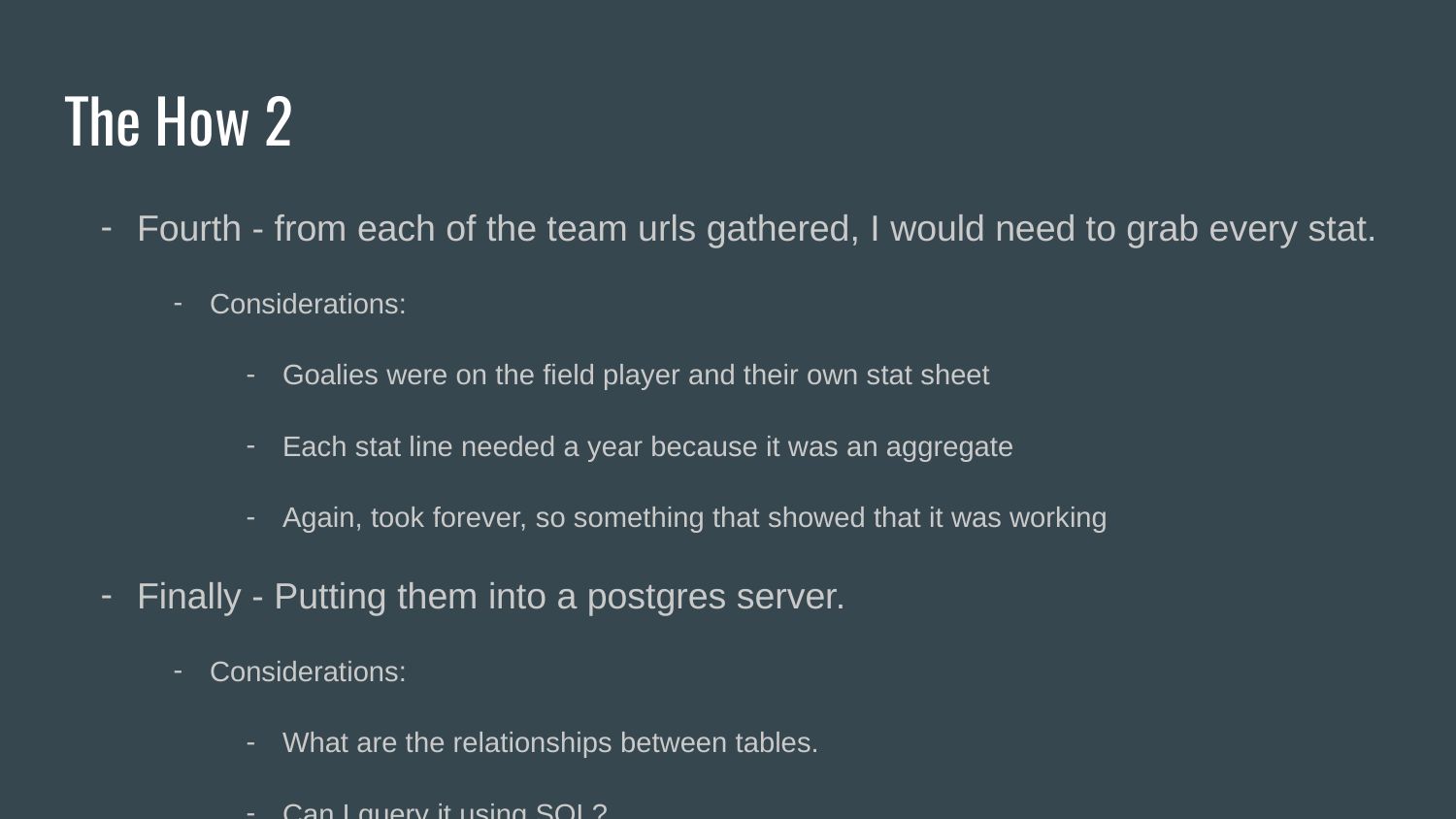

# The How 2
Fourth - from each of the team urls gathered, I would need to grab every stat.
Considerations:
Goalies were on the field player and their own stat sheet
Each stat line needed a year because it was an aggregate
Again, took forever, so something that showed that it was working
Finally - Putting them into a postgres server.
Considerations:
What are the relationships between tables.
Can I query it using SQL?
How the heck to I make a database!